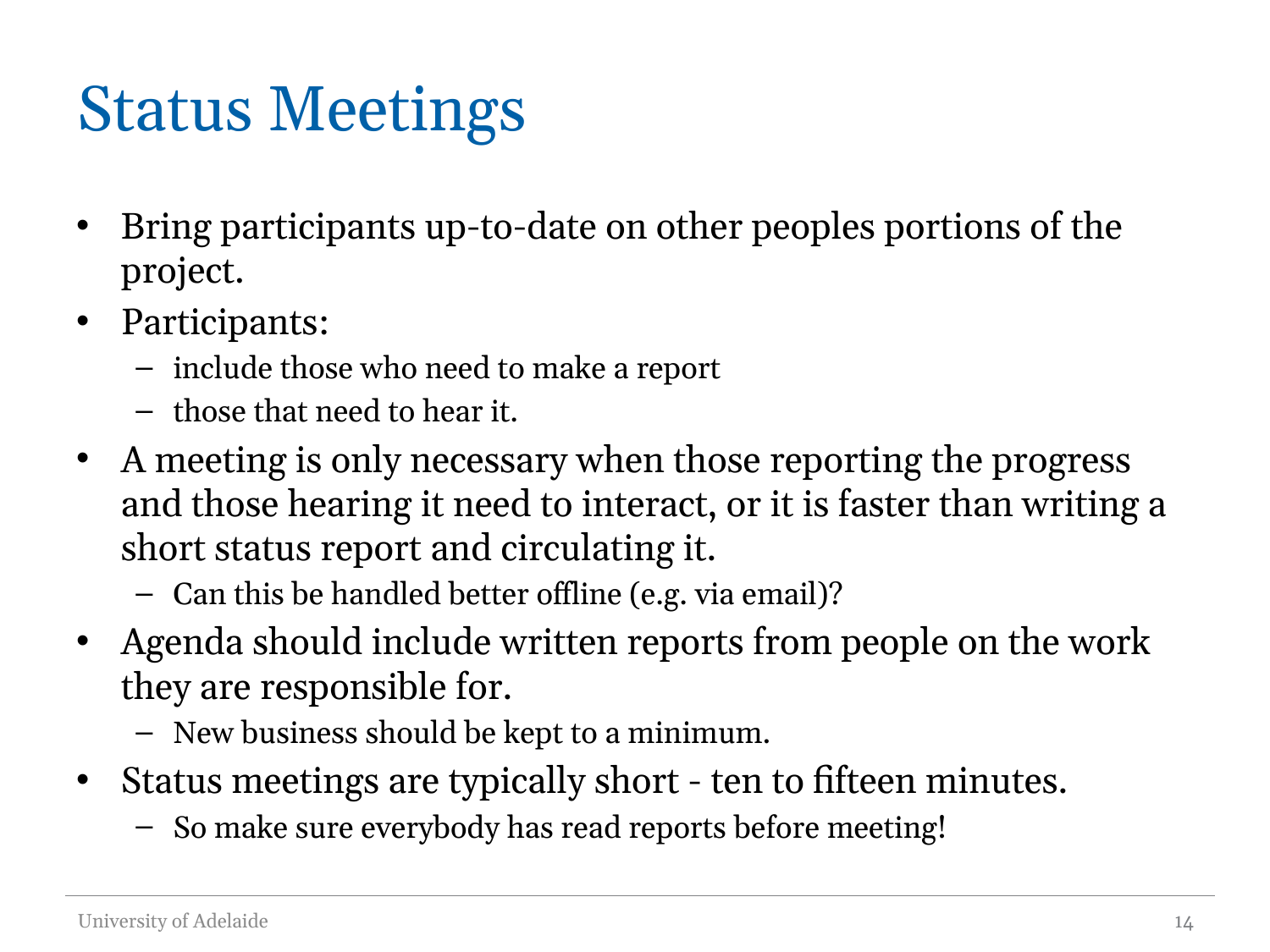

# Status Meetings
Bring participants up-to-date on other peoples portions of the project.
Participants:
include those who need to make a report
those that need to hear it.
A meeting is only necessary when those reporting the progress and those hearing it need to interact, or it is faster than writing a short status report and circulating it.
Can this be handled better offline (e.g. via email)?
Agenda should include written reports from people on the work they are responsible for.
New business should be kept to a minimum.
Status meetings are typically short - ten to fifteen minutes.
So make sure everybody has read reports before meeting!
University of Adelaide
14